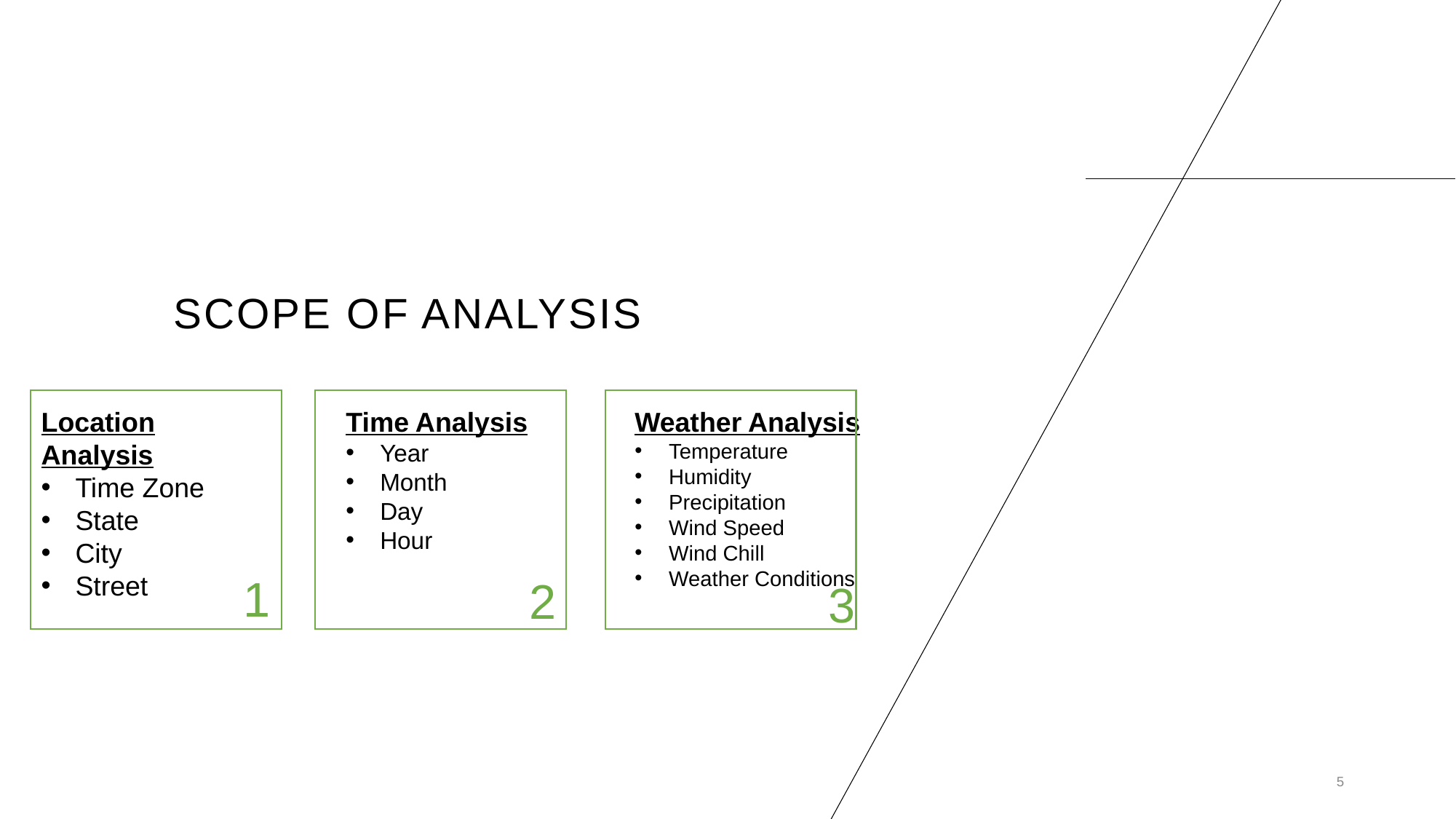

# SCOPE OF ANALYSIS

Location Analysis
Time Zone
State
City
Street
Time Analysis
Year
Month
Day
Hour
Weather Analysis
Temperature
Humidity
Precipitation
Wind Speed
Wind Chill
Weather Conditions
1
2
3
5